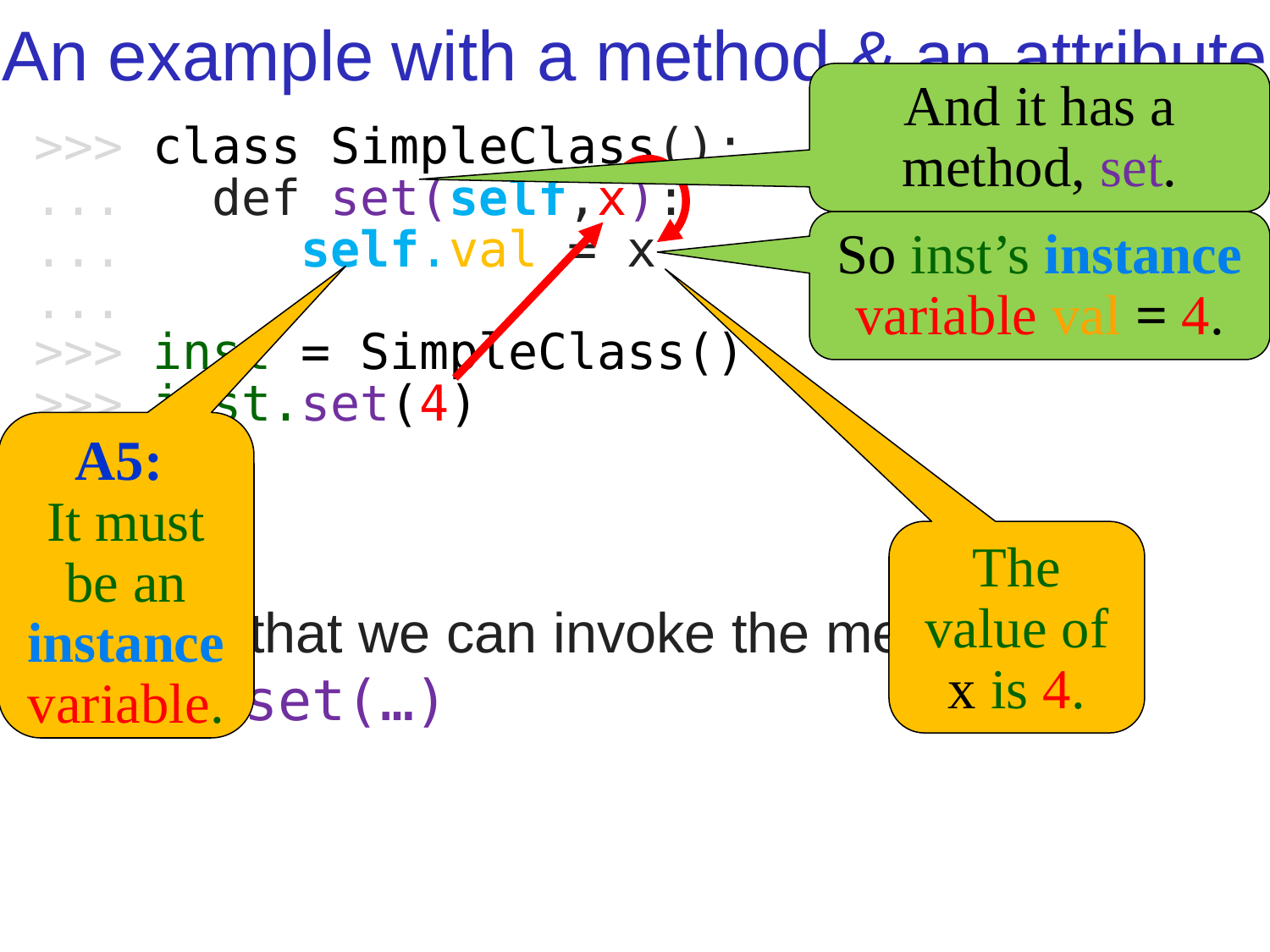

# An example with a method & an attribute
And it has a method, set.
>>> class SimpleClass():
...   def set(self,x):
...      self.val = x
...
>>> inst = SimpleClass()
>>> inst.set(4)
>>> print(inst.val)
>>>4
>>>
Notice that we can invoke the method with inst.set(…)

So inst’s instance variable val = 4.
A5:
It must be an instance variable.
The value of x is 4.